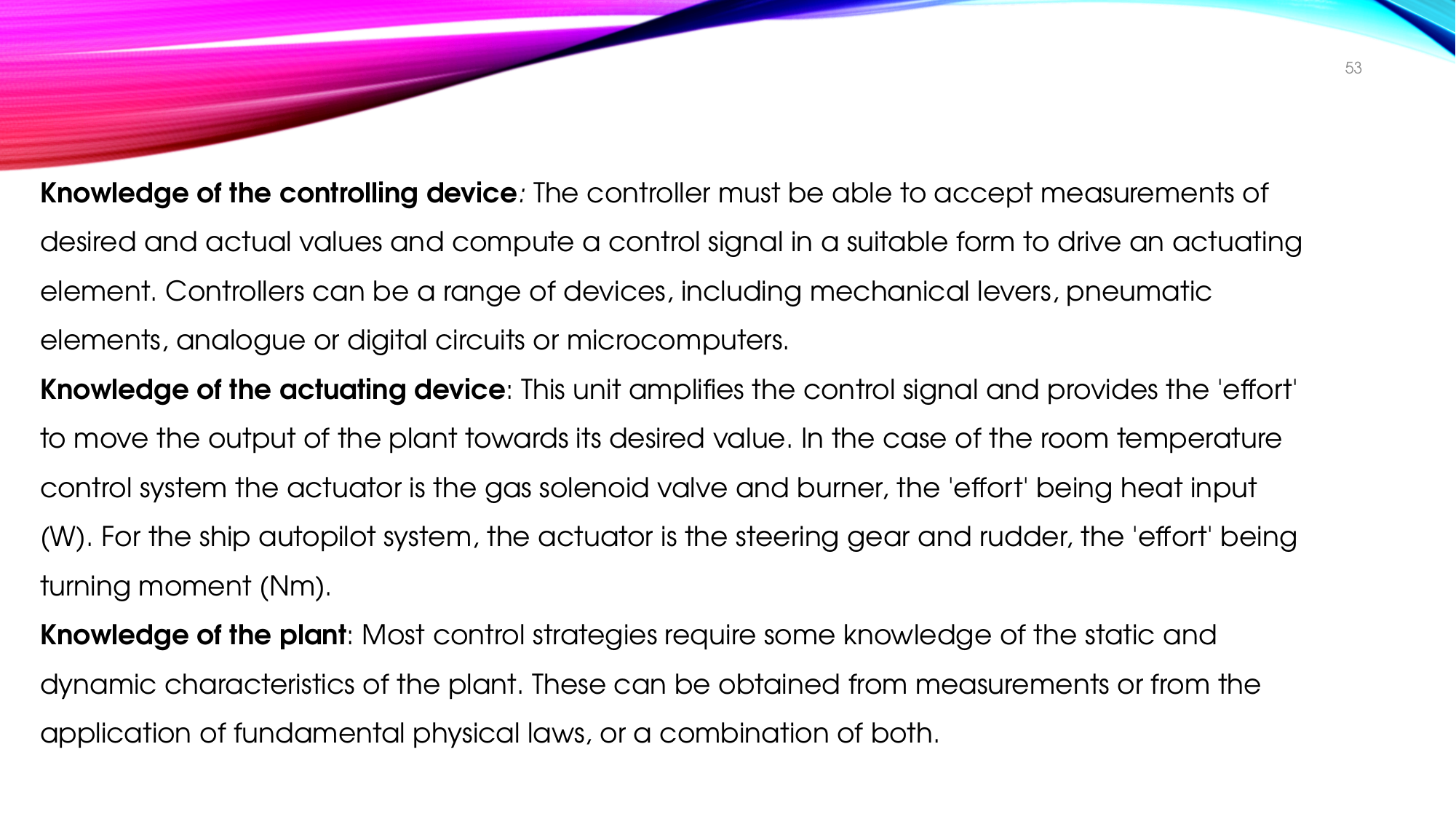

53

Knowledge of the controlling device: The controller must be able to accept measurements of desired and actual values and compute a control signal in a suitable form to drive an actuating element. Controllers can be a range of devices, including mechanical levers, pneumatic elements, analogue or digital circuits or microcomputers.
Knowledge of the actuating device: This unit amplifies the control signal and provides the 'effort' to move the output of the plant towards its desired value. In the case of the room temperature control system the actuator is the gas solenoid valve and burner, the 'effort' being heat input (W). For the ship autopilot system, the actuator is the steering gear and rudder, the 'effort' being turning moment (Nm).
Knowledge of the plant: Most control strategies require some knowledge of the static and dynamic characteristics of the plant. These can be obtained from measurements or from the application of fundamental physical laws, or a combination of both.